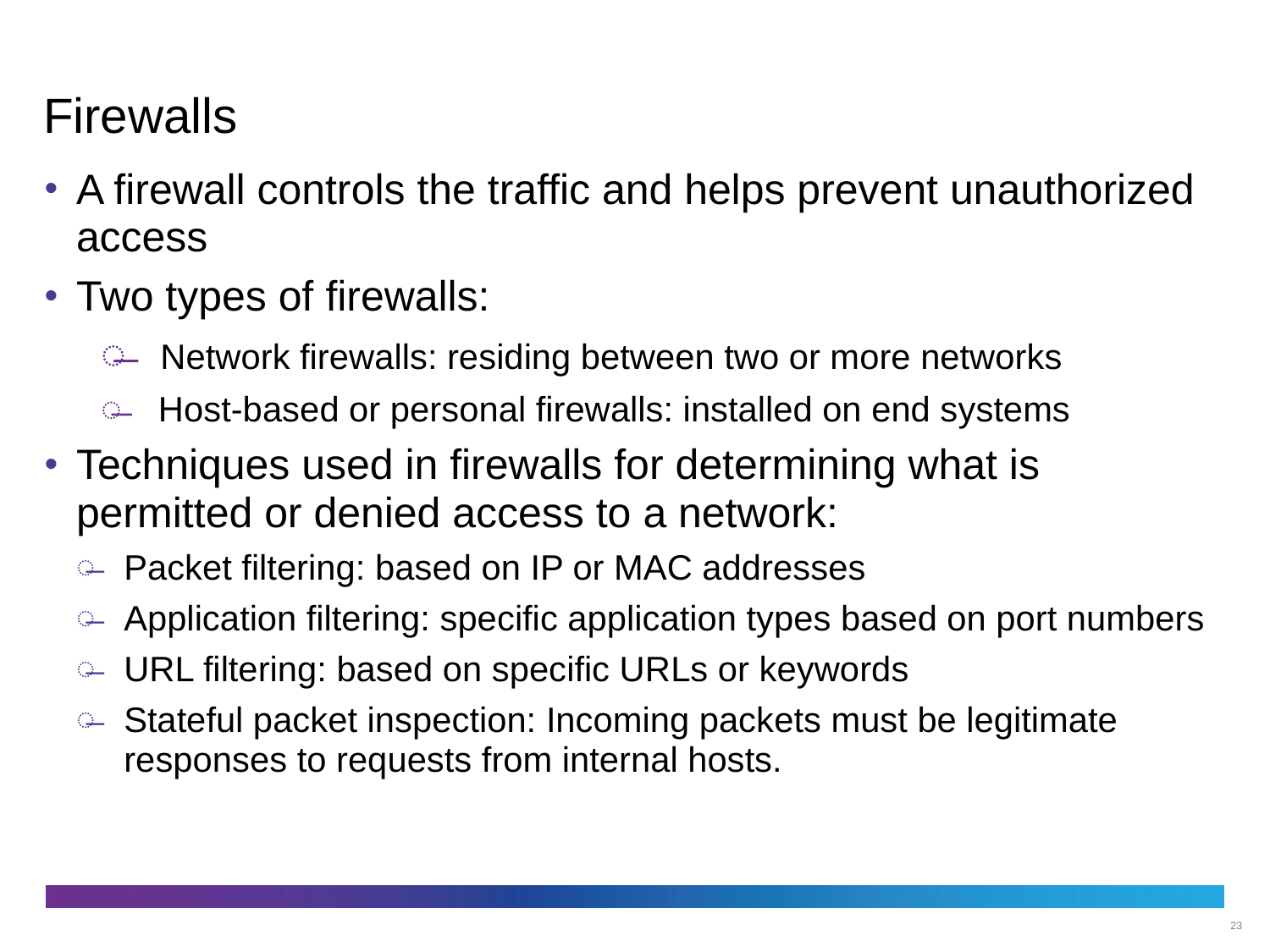

# Firewalls
A firewall controls the traffic and helps prevent unauthorized access
Two types of firewalls:
 Network firewalls: residing between two or more networks
 Host-based or personal firewalls: installed on end systems
Techniques used in firewalls for determining what is permitted or denied access to a network:
Packet filtering: based on IP or MAC addresses
Application filtering: specific application types based on port numbers
URL filtering: based on specific URLs or keywords
Stateful packet inspection: Incoming packets must be legitimate responses to requests from internal hosts.